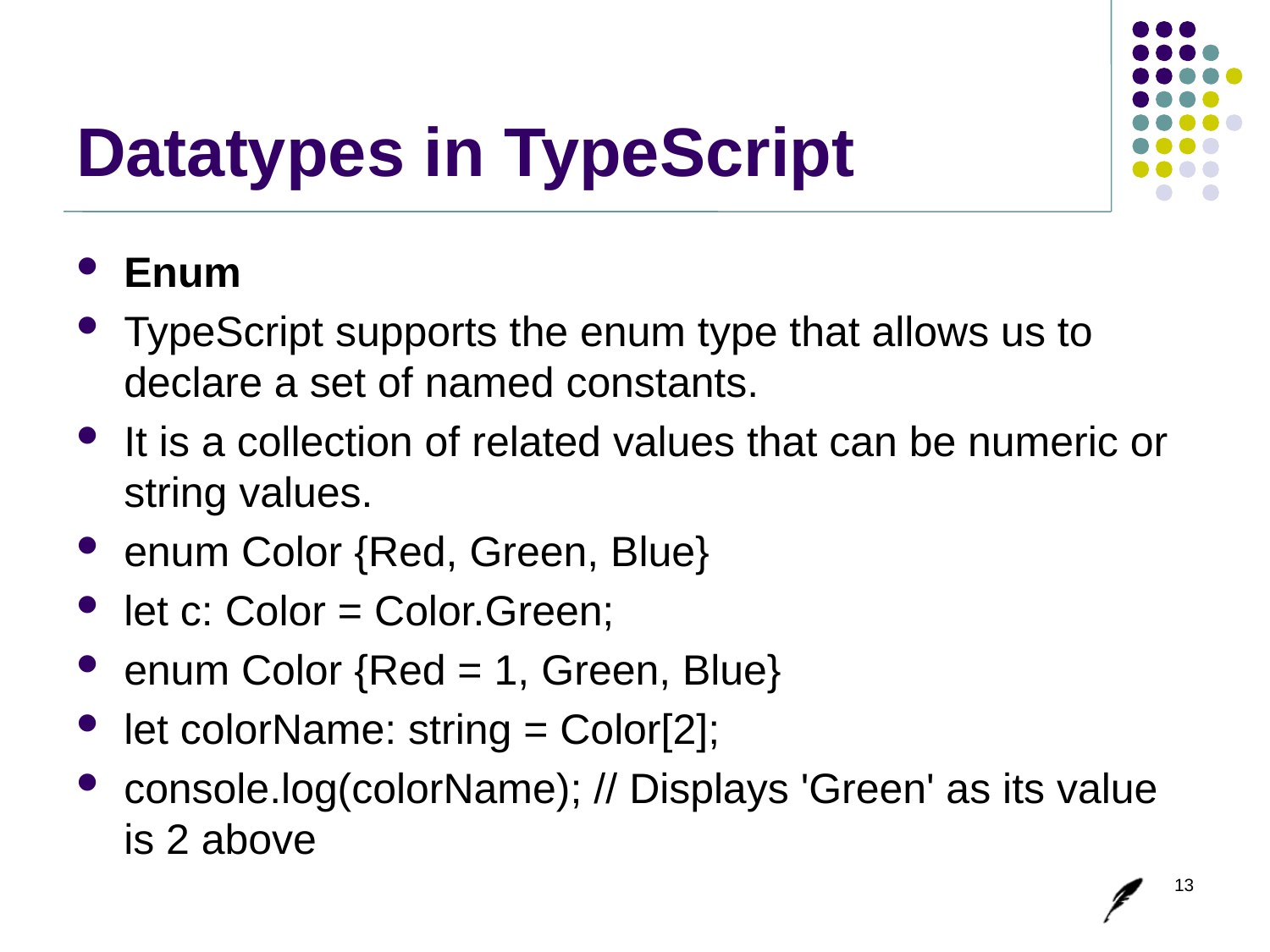

# Datatypes in TypeScript
Enum
TypeScript supports the enum type that allows us to declare a set of named constants.
It is a collection of related values that can be numeric or string values.
enum Color {Red, Green, Blue}
let c: Color = Color.Green;
enum Color {Red = 1, Green, Blue}
let colorName: string = Color[2];
console.log(colorName); // Displays 'Green' as its value is 2 above
13